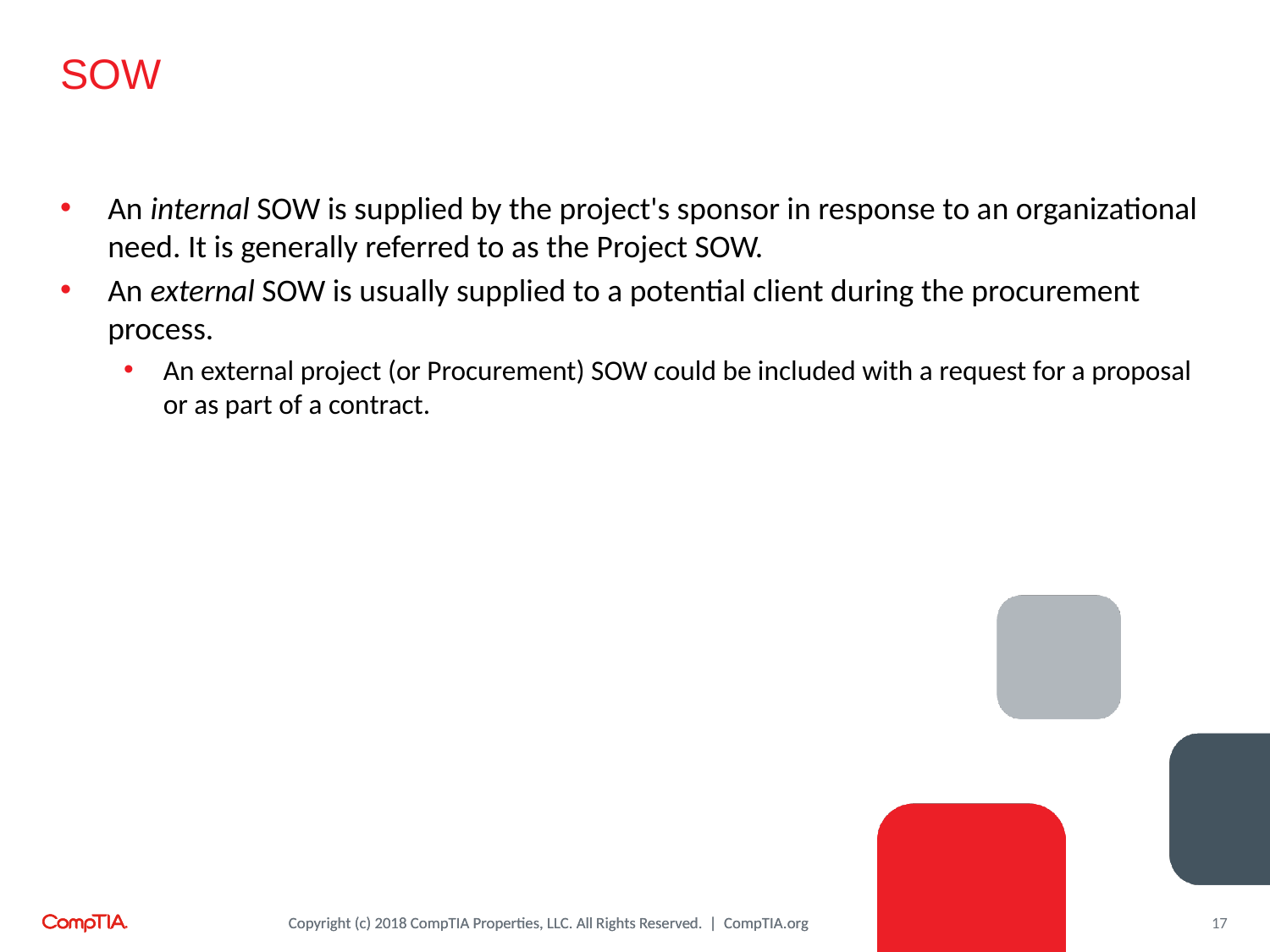

# SOW
An internal SOW is supplied by the project's sponsor in response to an organizational need. It is generally referred to as the Project SOW.
An external SOW is usually supplied to a potential client during the procurement process.
An external project (or Procurement) SOW could be included with a request for a proposal or as part of a contract.

17